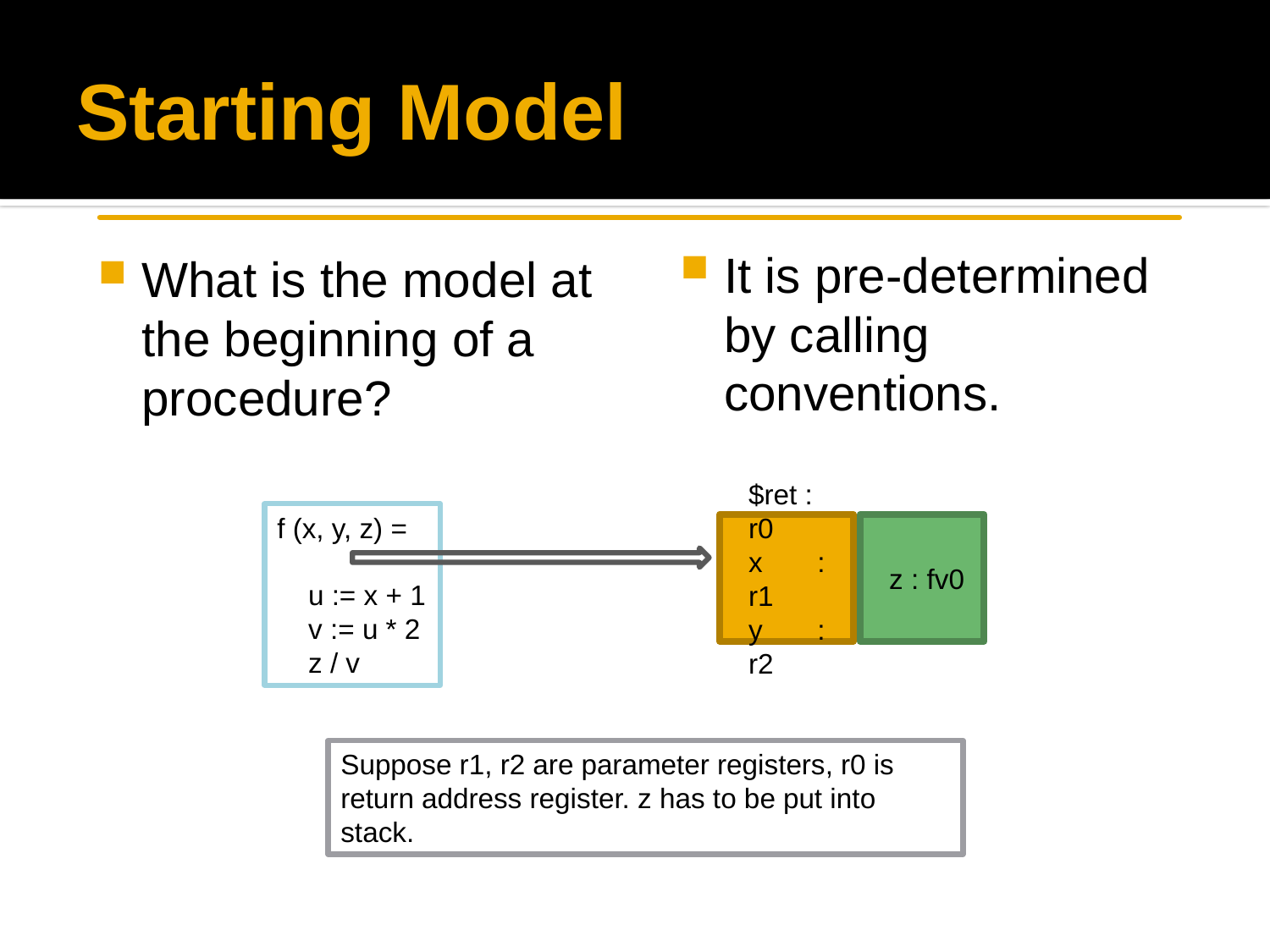

# Starting Model
It is pre-determined by calling conventions.
What is the model at the beginning of a procedure?
f (x, y, z) =

    u := x + 1
    v := u * 2
    z / v
$ret : r0
x       : r1
y       : r2
z : fv0

Suppose r1, r2 are parameter registers, r0 is return address register. z has to be put into stack.